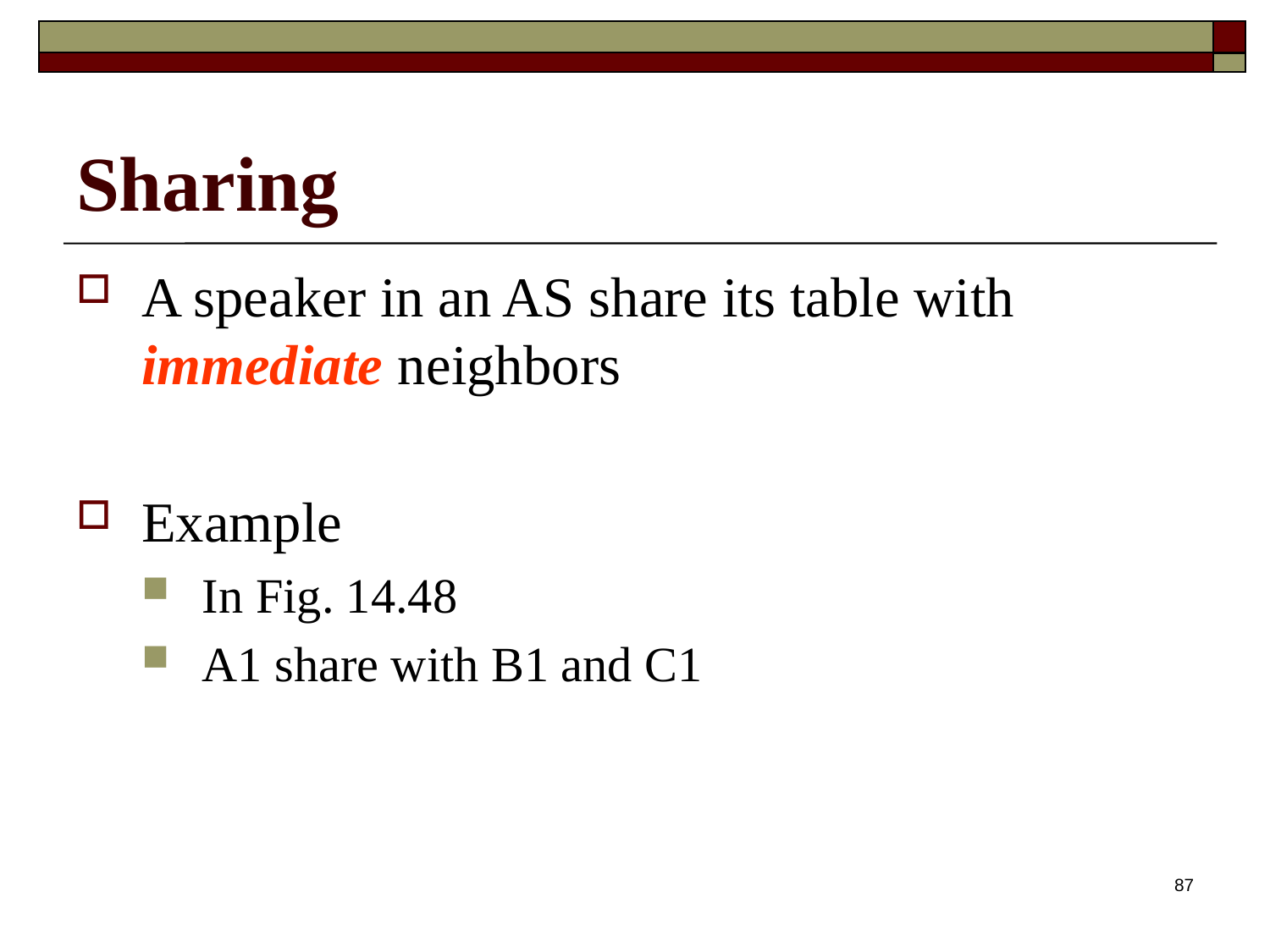

# Sharing
A speaker in an AS share its table with immediate neighbors

Example
In Fig. 14.48
A1 share with B1 and C1
87